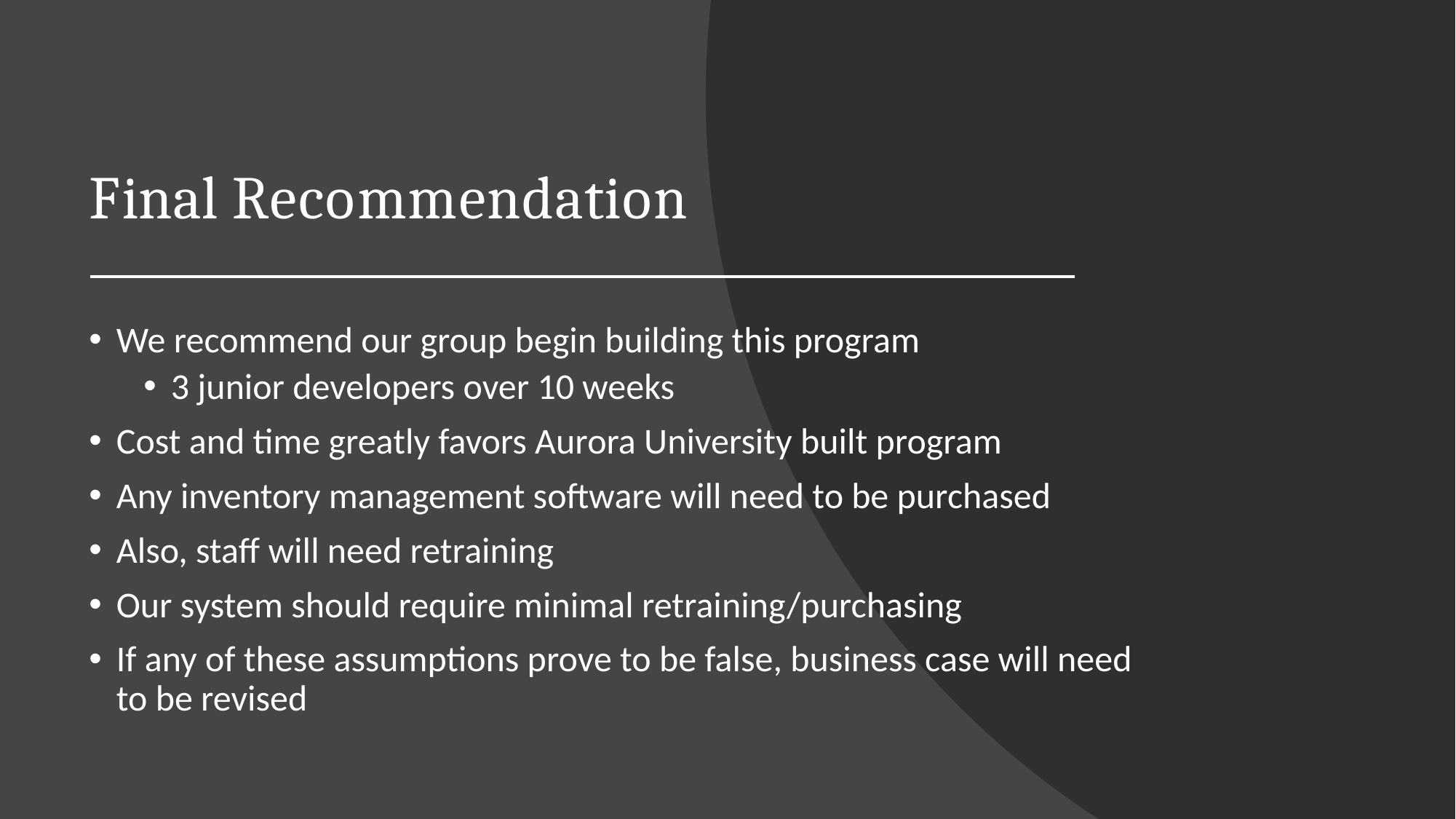

# Final Recommendation
We recommend our group begin building this program
3 junior developers over 10 weeks
Cost and time greatly favors Aurora University built program
Any inventory management software will need to be purchased
Also, staff will need retraining
Our system should require minimal retraining/purchasing
If any of these assumptions prove to be false, business case will need to be revised